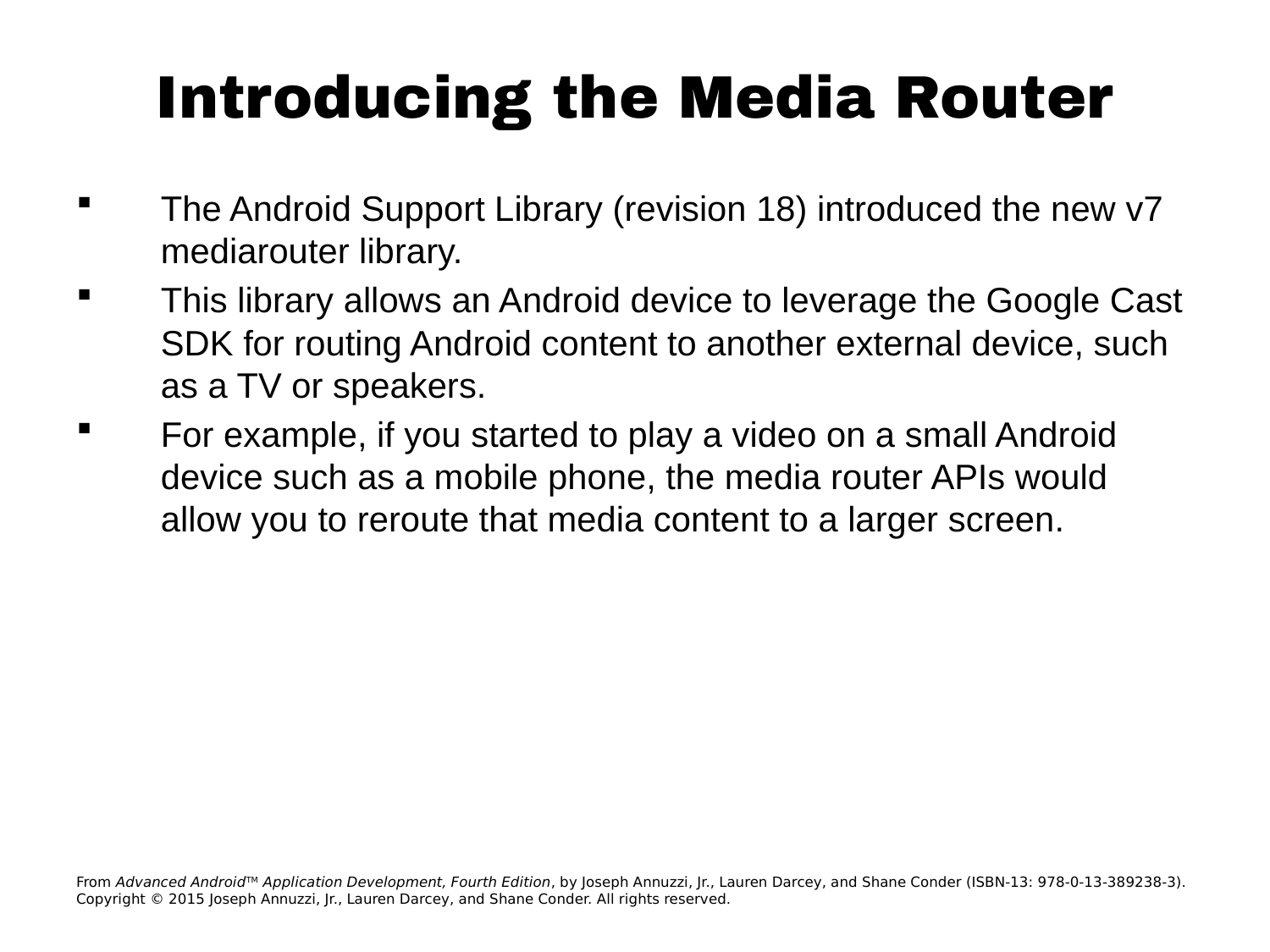

# Introducing the Media Router
The Android Support Library (revision 18) introduced the new v7 mediarouter library.
This library allows an Android device to leverage the Google Cast SDK for routing Android content to another external device, such as a TV or speakers.
For example, if you started to play a video on a small Android device such as a mobile phone, the media router APIs would allow you to reroute that media content to a larger screen.
From Advanced AndroidTM Application Development, Fourth Edition, by Joseph Annuzzi, Jr., Lauren Darcey, and Shane Conder (ISBN-13: 978-0-13-389238-3). Copyright © 2015 Joseph Annuzzi, Jr., Lauren Darcey, and Shane Conder. All rights reserved.